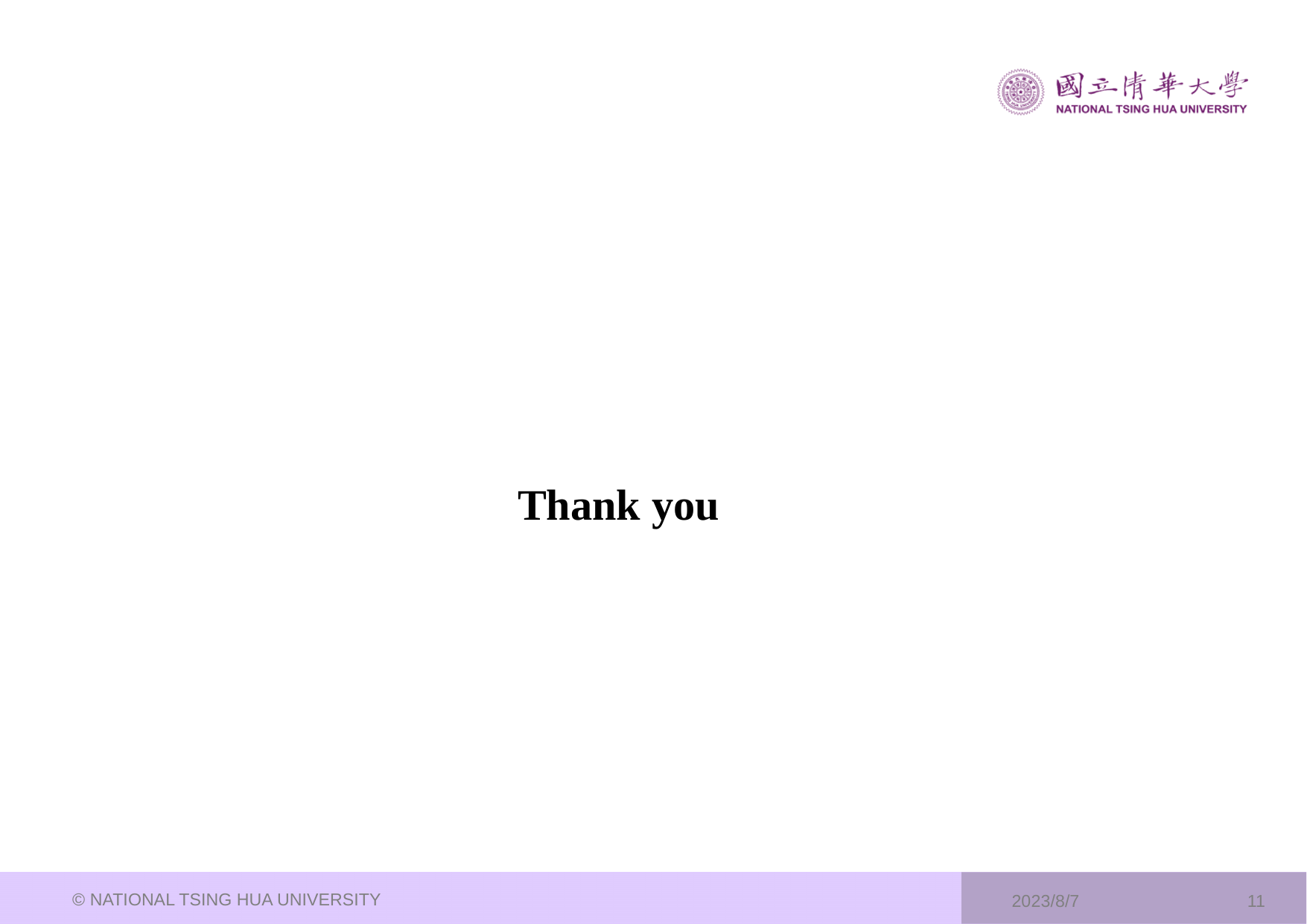

# Thank you
© NATIONAL TSING HUA UNIVERSITY
2023/8/7
11